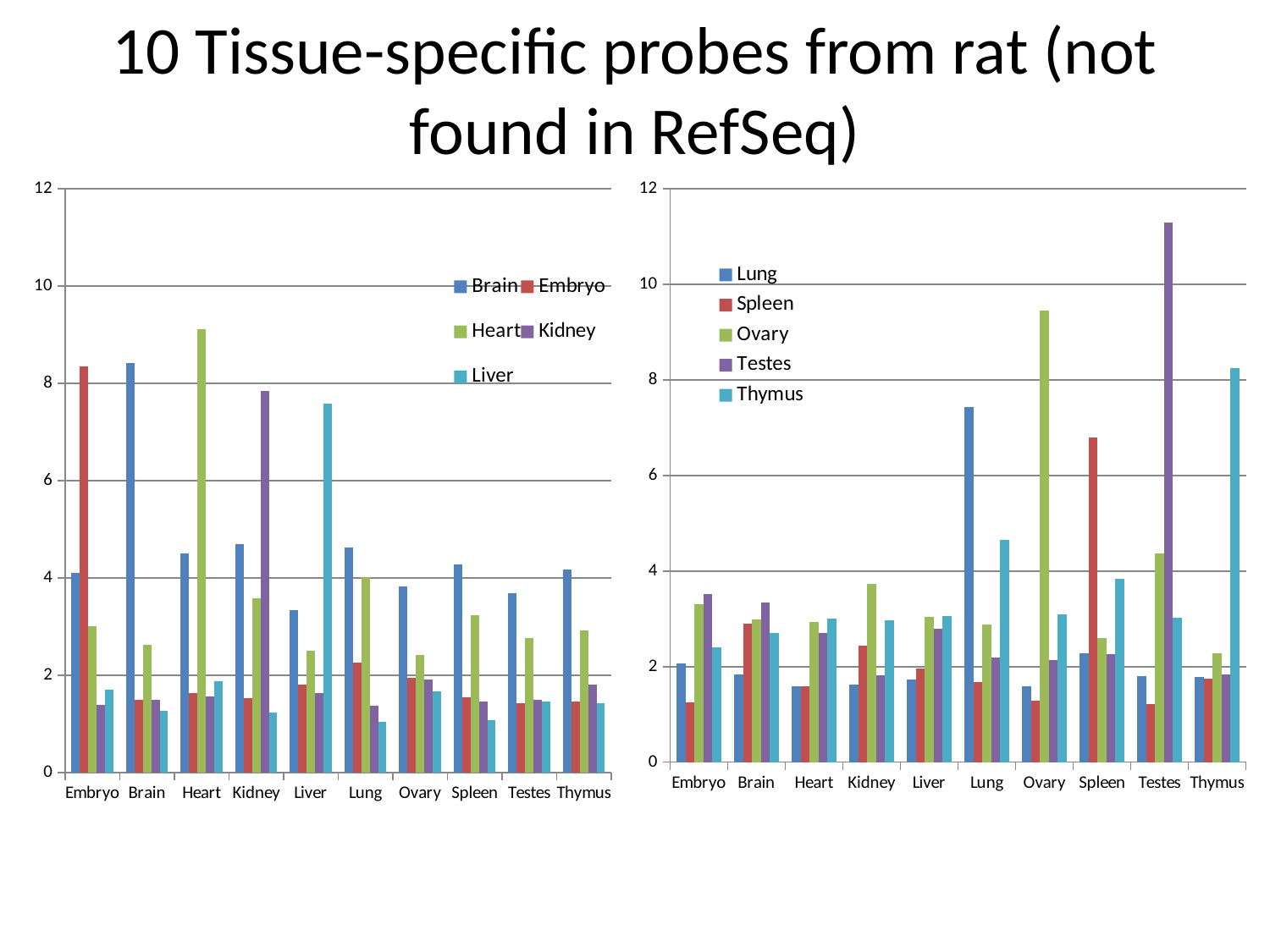

# 10 Tissue-specific probes from rat (not found in RefSeq)

### Chart

| Category | Brain | Embryo | Heart | Kidney | Liver |
|---|---|---|---|---|---|
| Embryo | 4.0997275 | 8.3512025 | 3.0045159999999997 | 1.4016890000000002 | 1.7128125 |
| Brain | 8.411588 | 1.4899345 | 2.62757 | 1.5013945 | 1.2741325 |
| Heart | 4.502513 | 1.6400824999999999 | 9.1125155 | 1.5587710000000001 | 1.8722604999999999 |
| Kidney | 4.6961405 | 1.525719 | 3.586641 | 7.838213 | 1.22932485 |
| Liver | 3.34582 | 1.8041215 | 2.497597 | 1.640654 | 7.590327 |
| Lung | 4.6349785 | 2.2667599999999997 | 4.0181095 | 1.3699885 | 1.05042765 |
| Ovary | 3.818627 | 1.9553895 | 2.4205425 | 1.908918 | 1.6655924999999998 |
| Spleen | 4.2876075 | 1.5415135000000002 | 3.242036 | 1.458161 | 1.079659 |
| Testes | 3.6860559999999998 | 1.425331 | 2.764949 | 1.5028115 | 1.4542705 |
| Thymus | 4.172025 | 1.4555045 | 2.921219 | 1.8078830000000001 | 1.42447 |

### Chart

| Category | Lung | Spleen | Ovary | Testes | Thymus |
|---|---|---|---|---|---|
| Embryo | 2.071735 | 1.25834 | 3.3049735 | 3.5173129999999997 | 2.4108470000000004 |
| Brain | 1.8440545 | 2.8947135 | 2.9882964999999997 | 3.3454355 | 2.6993945 |
| Heart | 1.5928905 | 1.5830815 | 2.9367695 | 2.6997204999999997 | 3.003764 |
| Kidney | 1.6237335000000002 | 2.440225 | 3.724848 | 1.814331 | 2.9757815 |
| Liver | 1.7390745 | 1.9597950000000002 | 3.0367990000000002 | 2.784844 | 3.060238 |
| Lung | 7.4380275000000005 | 1.6854285 | 2.8734859999999998 | 2.1946205 | 4.6597415 |
| Ovary | 1.58011 | 1.287344 | 9.444299 | 2.128639 | 3.0950935 |
| Spleen | 2.2715294999999998 | 6.802796 | 2.594209 | 2.2550005 | 3.837969 |
| Testes | 1.79609 | 1.210693 | 4.372852 | 11.300405 | 3.0175115 |
| Thymus | 1.7897835 | 1.7402515 | 2.2738395 | 1.8406395 | 8.2448905 |